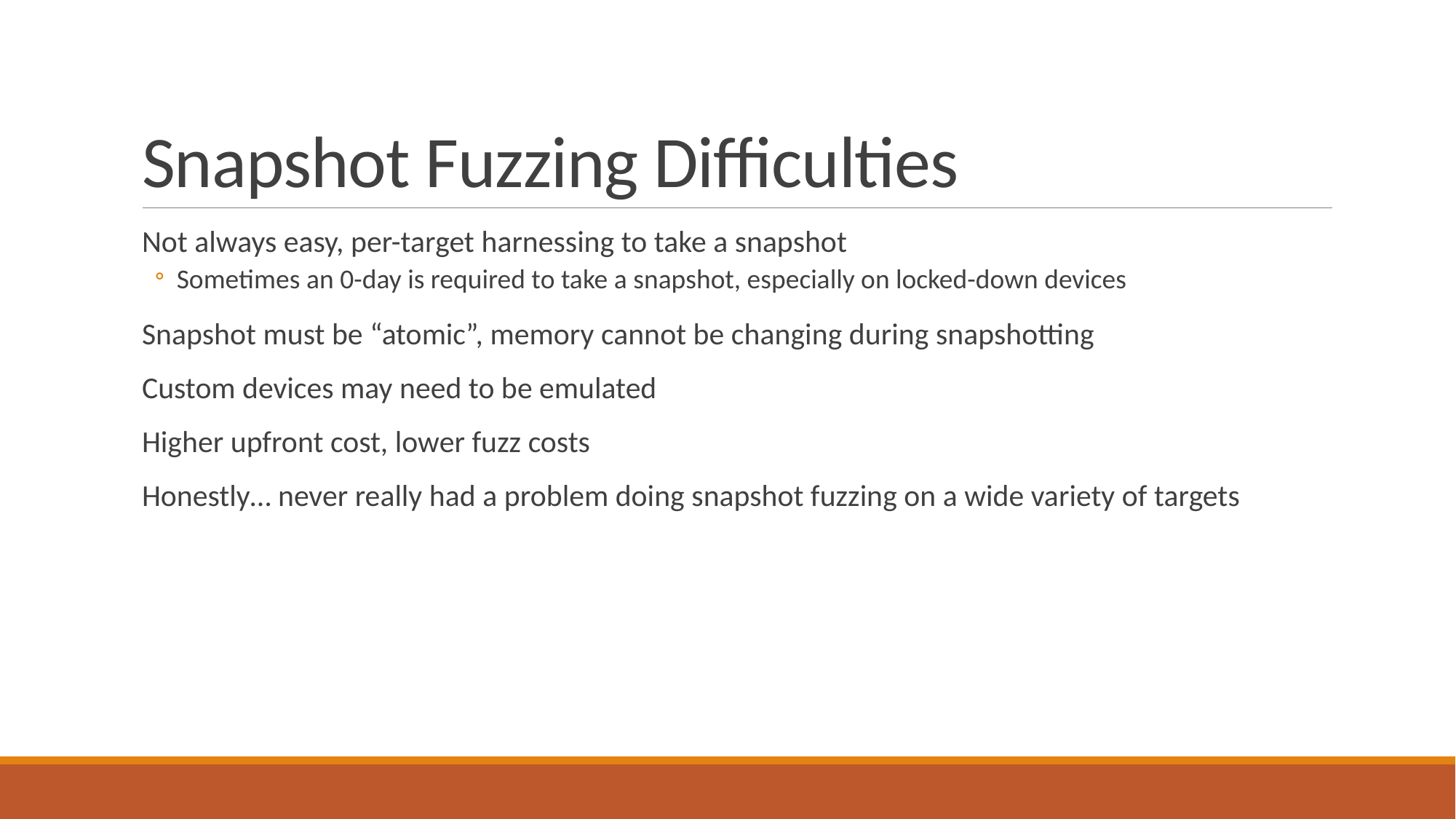

# Snapshot Fuzzing Difficulties
Not always easy, per-target harnessing to take a snapshot
Sometimes an 0-day is required to take a snapshot, especially on locked-down devices
Snapshot must be “atomic”, memory cannot be changing during snapshotting
Custom devices may need to be emulated
Higher upfront cost, lower fuzz costs
Honestly… never really had a problem doing snapshot fuzzing on a wide variety of targets